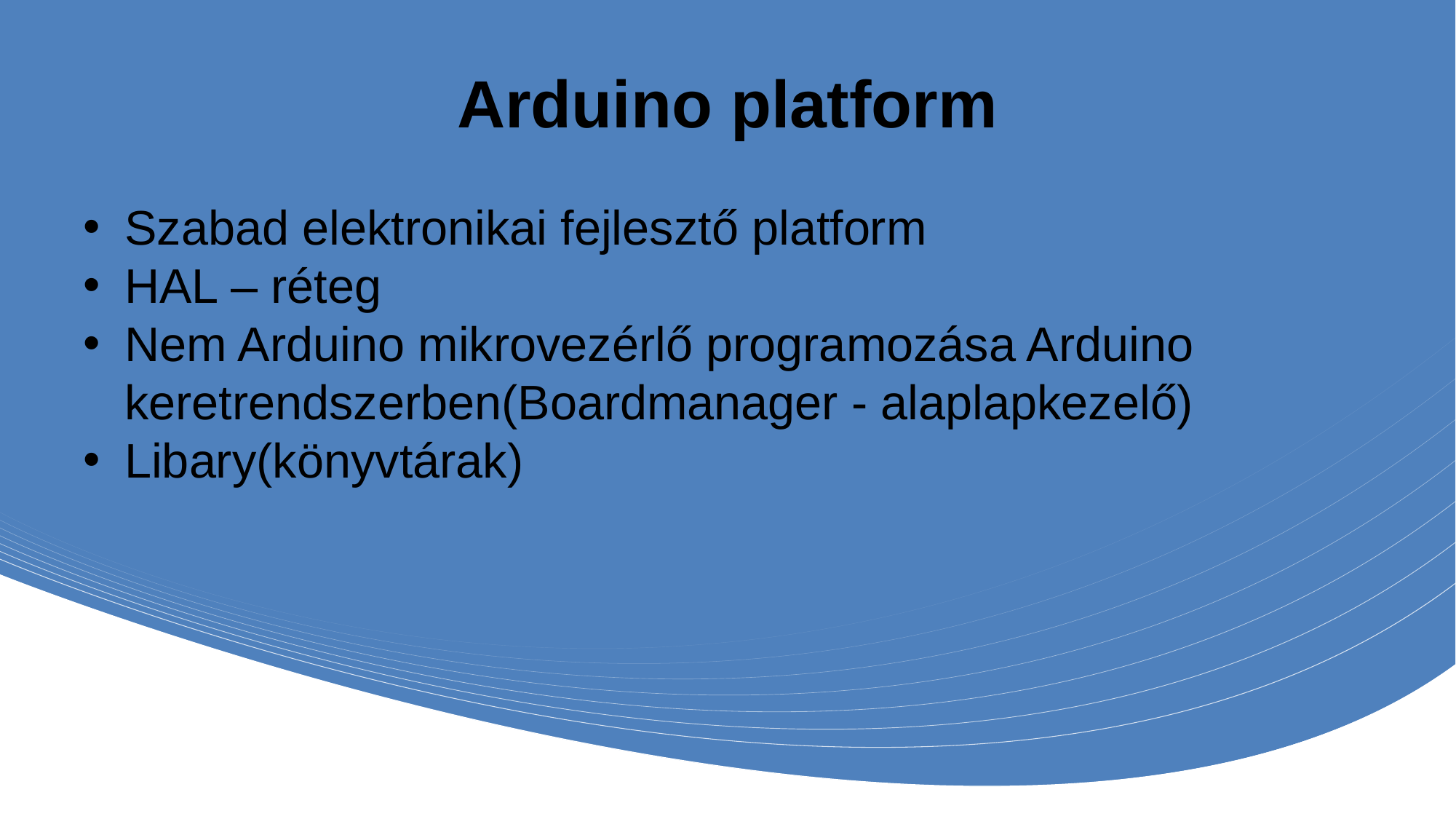

# Arduino platform
Szabad elektronikai fejlesztő platform
HAL – réteg
Nem Arduino mikrovezérlő programozása Arduino keretrendszerben(Boardmanager - alaplapkezelő)
Libary(könyvtárak)